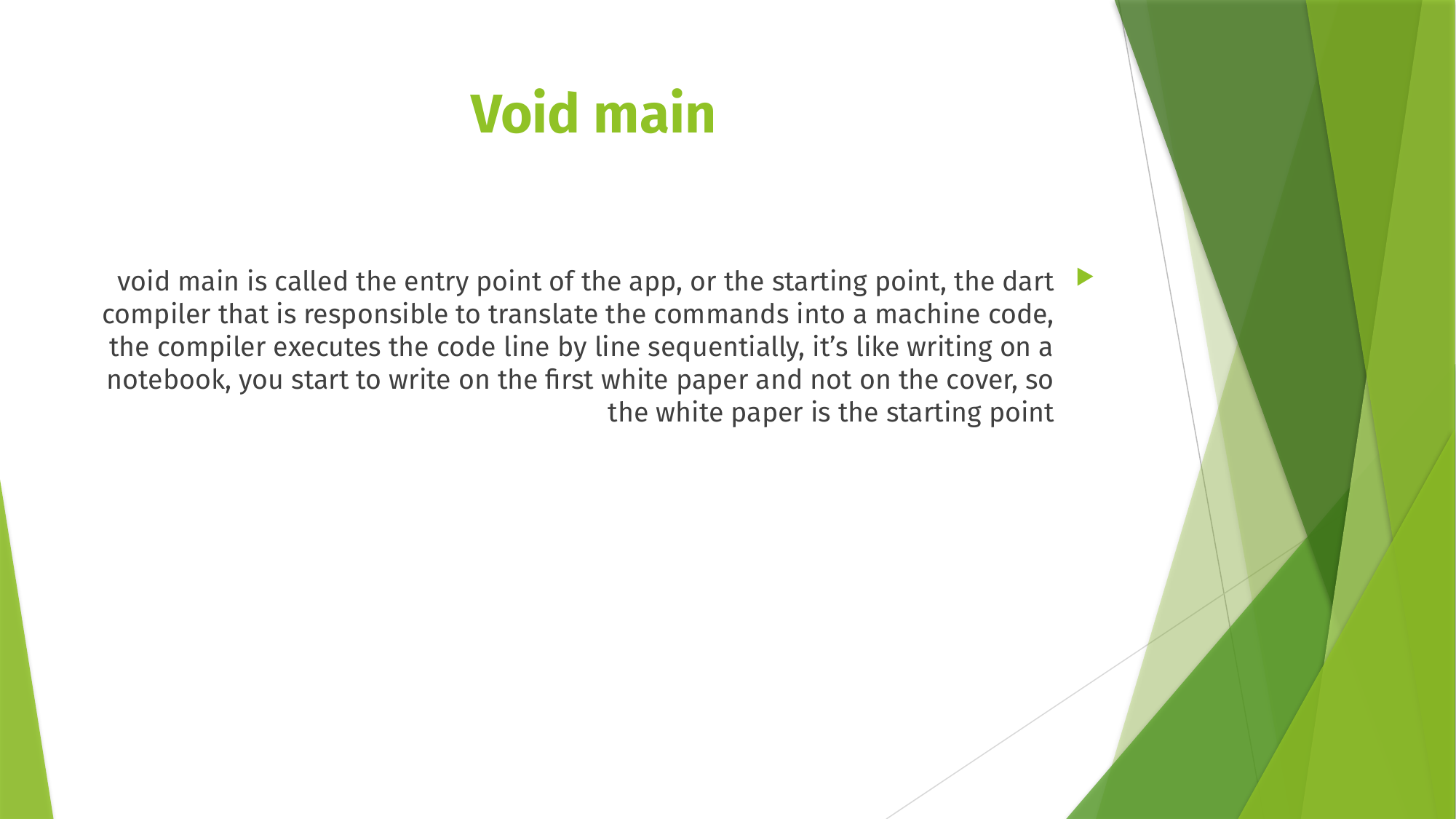

# Void main
void main is called the entry point of the app, or the starting point, the dart compiler that is responsible to translate the commands into a machine code, the compiler executes the code line by line sequentially, it’s like writing on a notebook, you start to write on the first white paper and not on the cover, so the white paper is the starting point